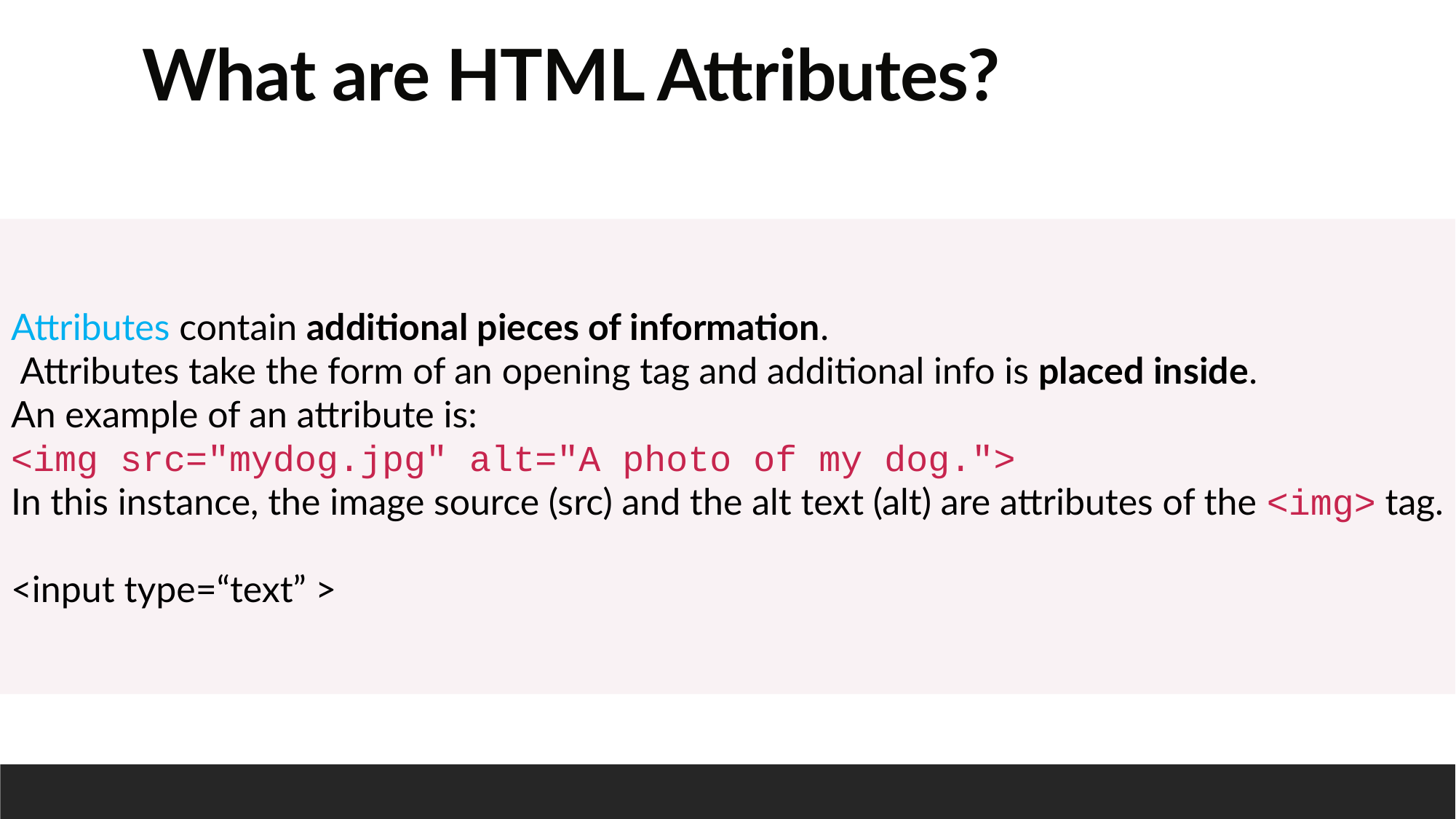

# What are HTML Attributes?
Attributes contain additional pieces of information.
 Attributes take the form of an opening tag and additional info is placed inside.
An example of an attribute is:
<img src="mydog.jpg" alt="A photo of my dog.">
In this instance, the image source (src) and the alt text (alt) are attributes of the <img> tag.
<input type=“text” >